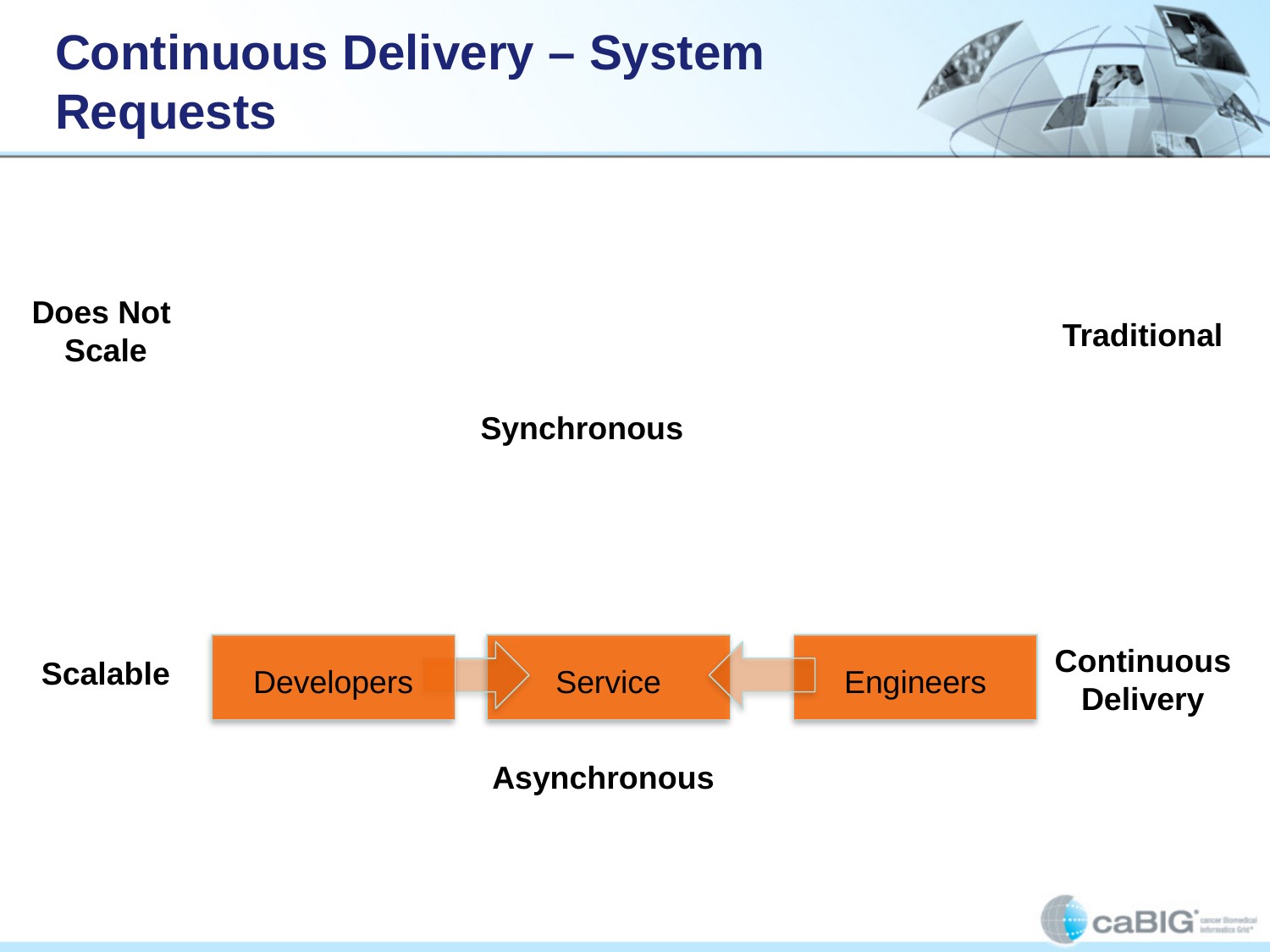

# Continuous Delivery – System Requests

Does Not
Scale
Traditional
Synchronous

Continuous
Delivery

Scalable
Developers
Service
Engineers
Asynchronous